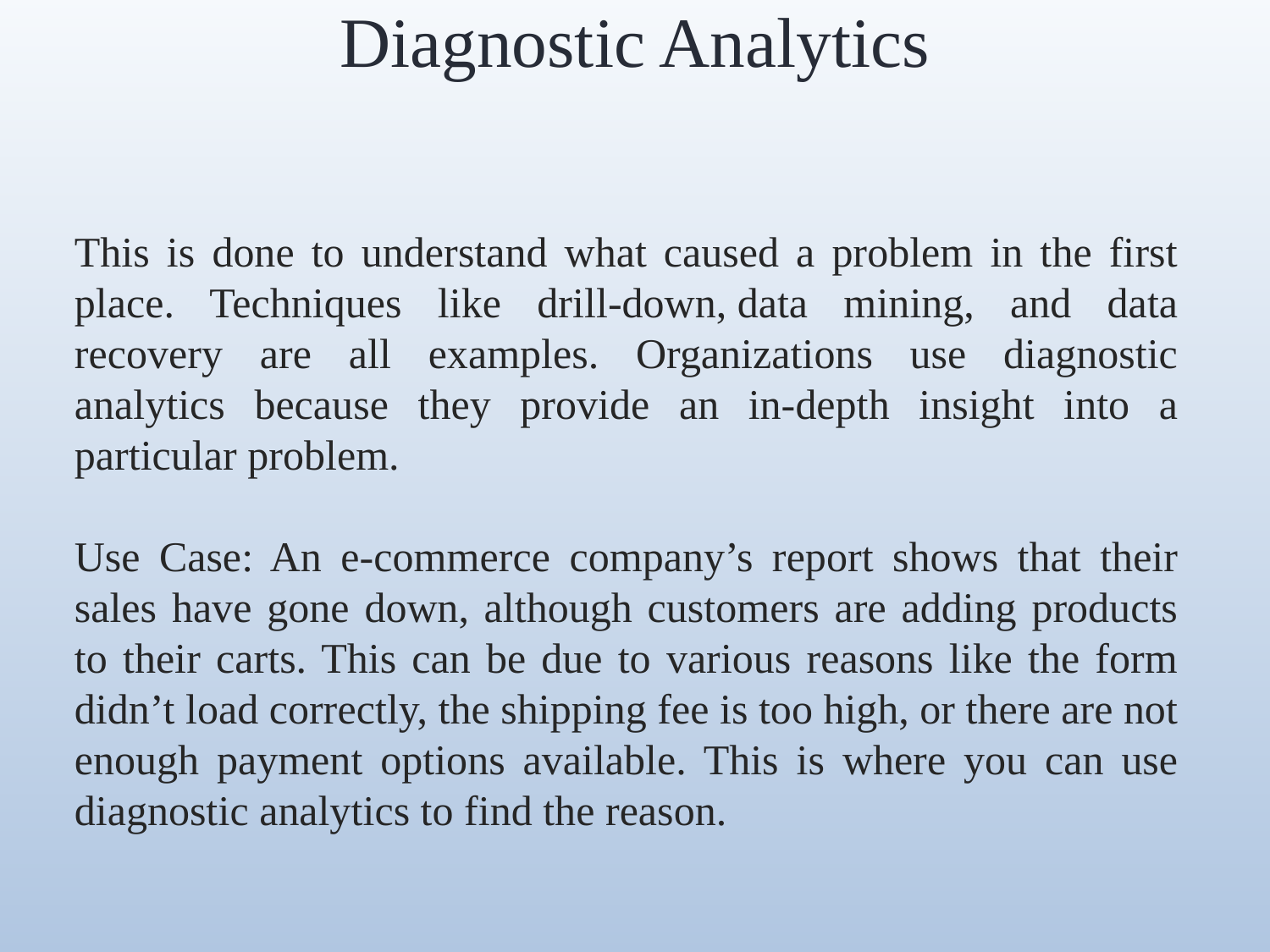

# Diagnostic Analytics
This is done to understand what caused a problem in the first place. Techniques like drill-down, data mining, and data recovery are all examples. Organizations use diagnostic analytics because they provide an in-depth insight into a particular problem.
Use Case: An e-commerce company’s report shows that their sales have gone down, although customers are adding products to their carts. This can be due to various reasons like the form didn’t load correctly, the shipping fee is too high, or there are not enough payment options available. This is where you can use diagnostic analytics to find the reason.